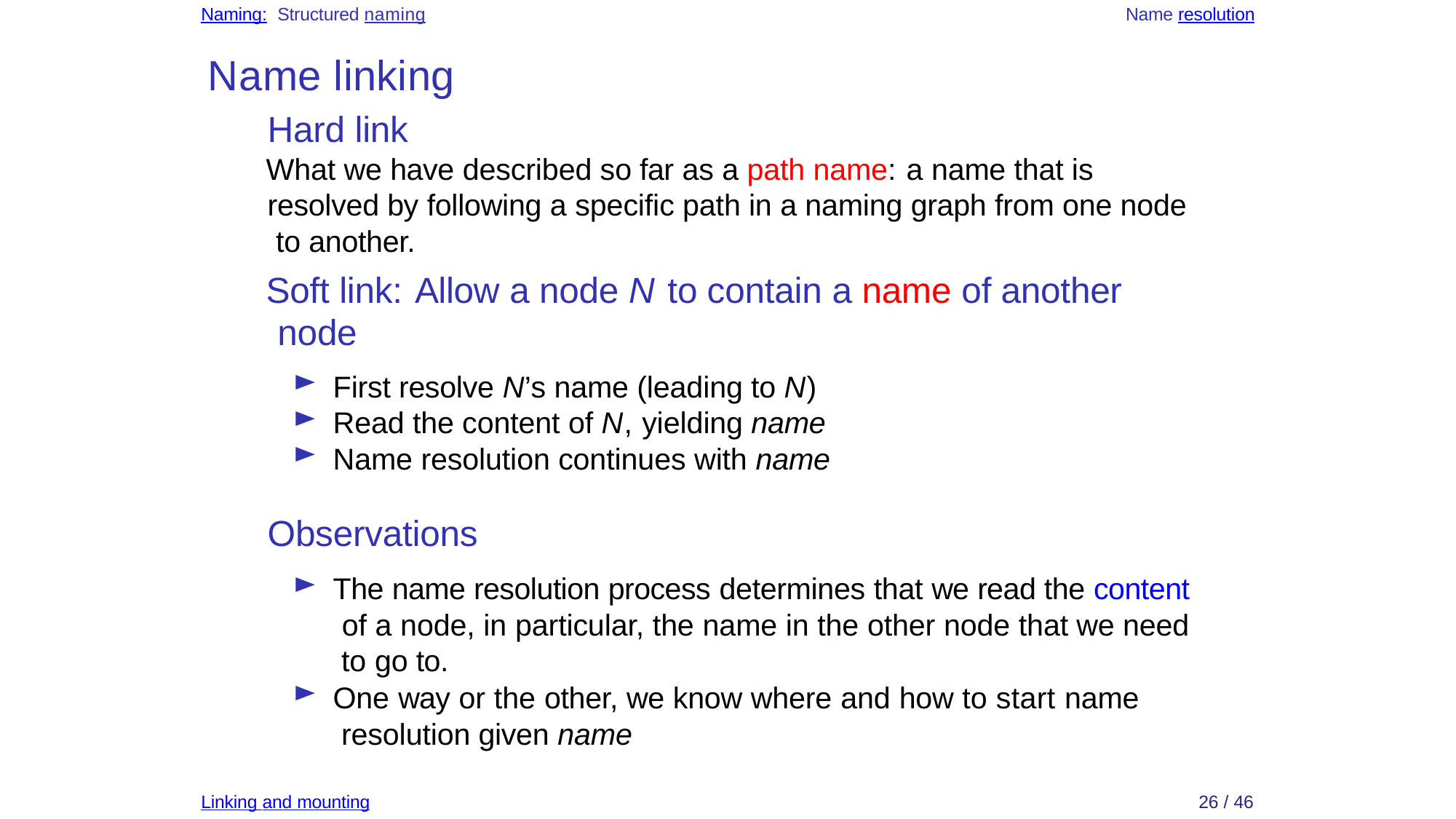

Naming: Structured naming	Name resolution
# Name linking
Hard link
What we have described so far as a path name: a name that is  resolved by following a specific path in a naming graph from one node  to another.
Soft link: Allow a node N to contain a name of another  node
First resolve N’s name (leading to N)
Read the content of N, yielding name
Name resolution continues with name
Observations
The name resolution process determines that we read the content  of a node, in particular, the name in the other node that we need  to go to.
One way or the other, we know where and how to start name  resolution given name
Linking and mounting
26 / 46